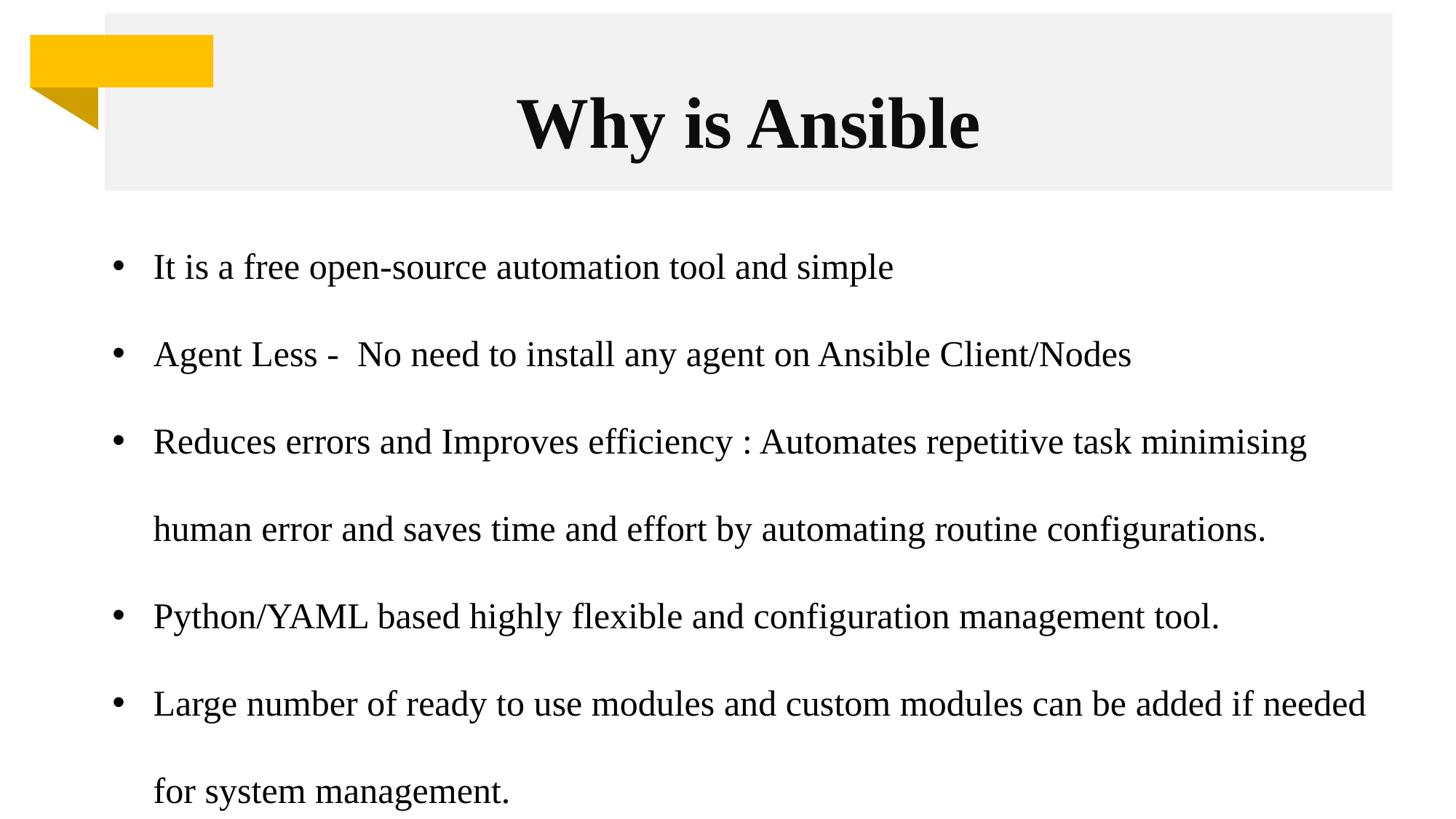

Why is Ansible

It is a free open-source automation tool and simple
Agent Less -  No need to install any agent on Ansible Client/Nodes
Reduces errors and Improves efficiency : Automates repetitive task minimising human error and saves time and effort by automating routine configurations.
Python/YAML based highly flexible and configuration management tool.
Large number of ready to use modules and custom modules can be added if needed for system management.